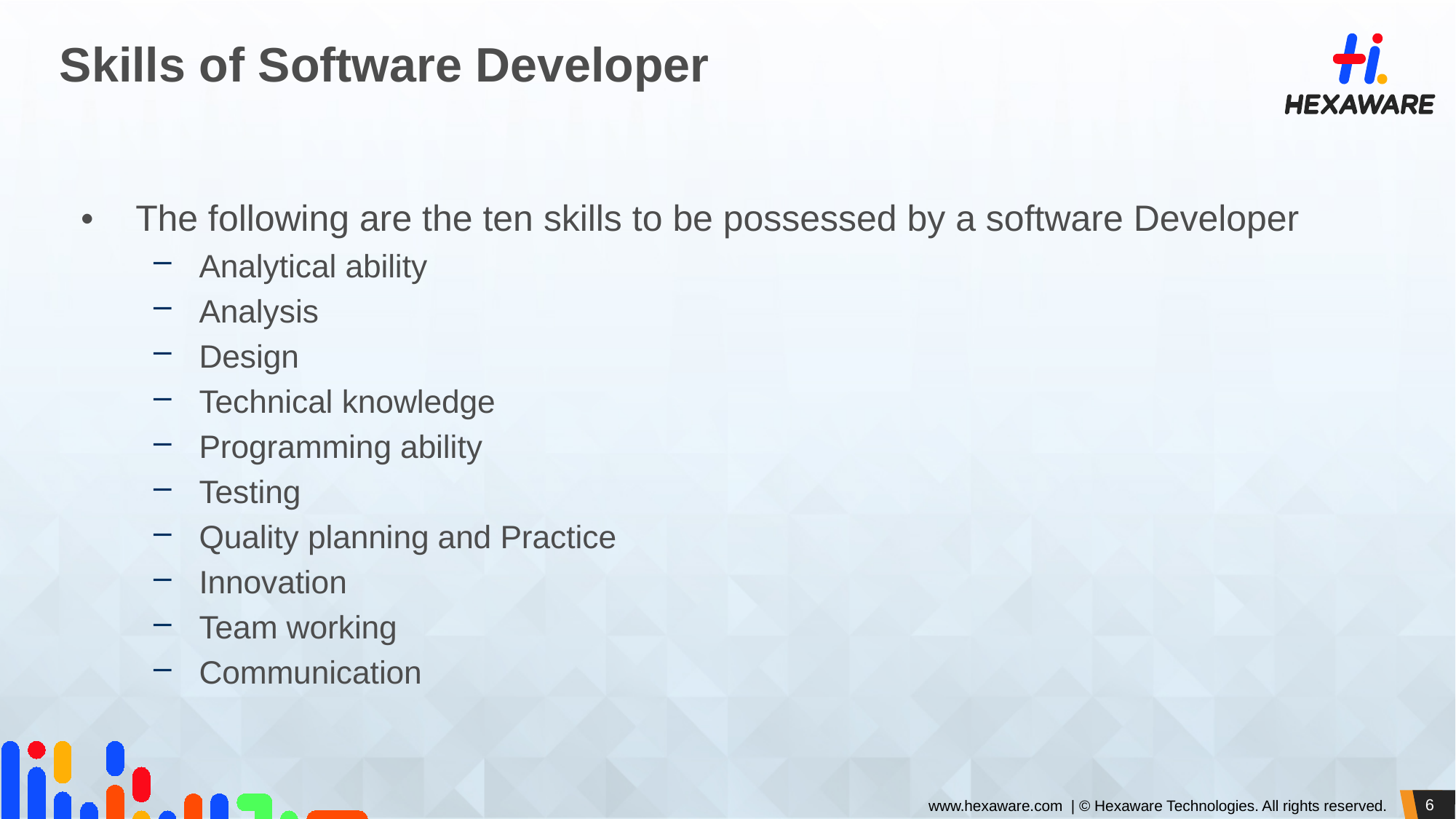

# Skills of Software Developer
The following are the ten skills to be possessed by a software Developer
Analytical ability
Analysis
Design
Technical knowledge
Programming ability
Testing
Quality planning and Practice
Innovation
Team working
Communication